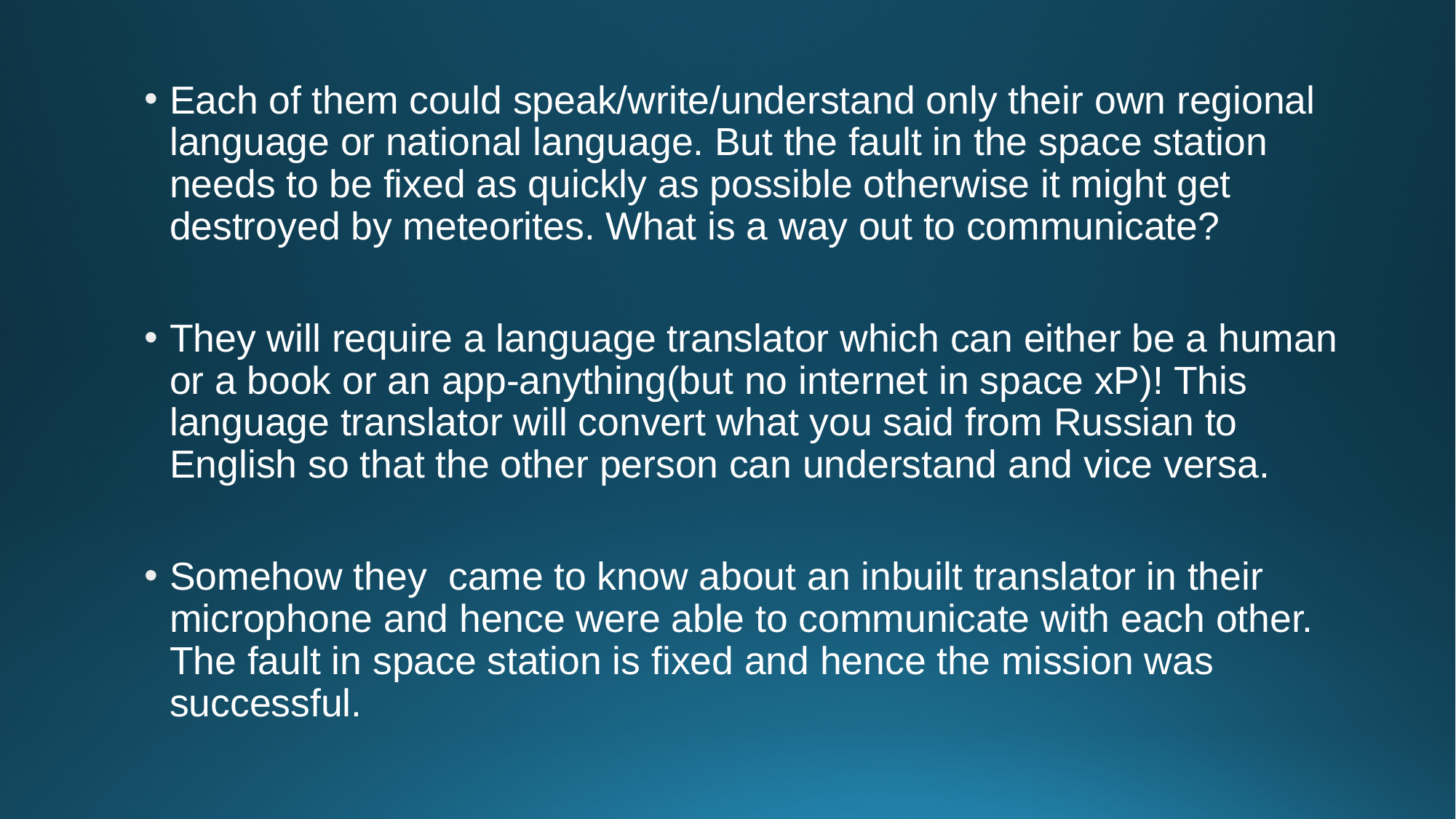

Each of them could speak/write/understand only their own regional language or national language. But the fault in the space station needs to be fixed as quickly as possible otherwise it might get destroyed by meteorites. What is a way out to communicate?

They will require a language translator which can either be a human or a book or an app-anything(but no internet in space xP)! This language translator will convert what you said from Russian to English so that the other person can understand and vice versa.

Somehow they  came to know about an inbuilt translator in their microphone and hence were able to communicate with each other. The fault in space station is fixed and hence the mission was successful.